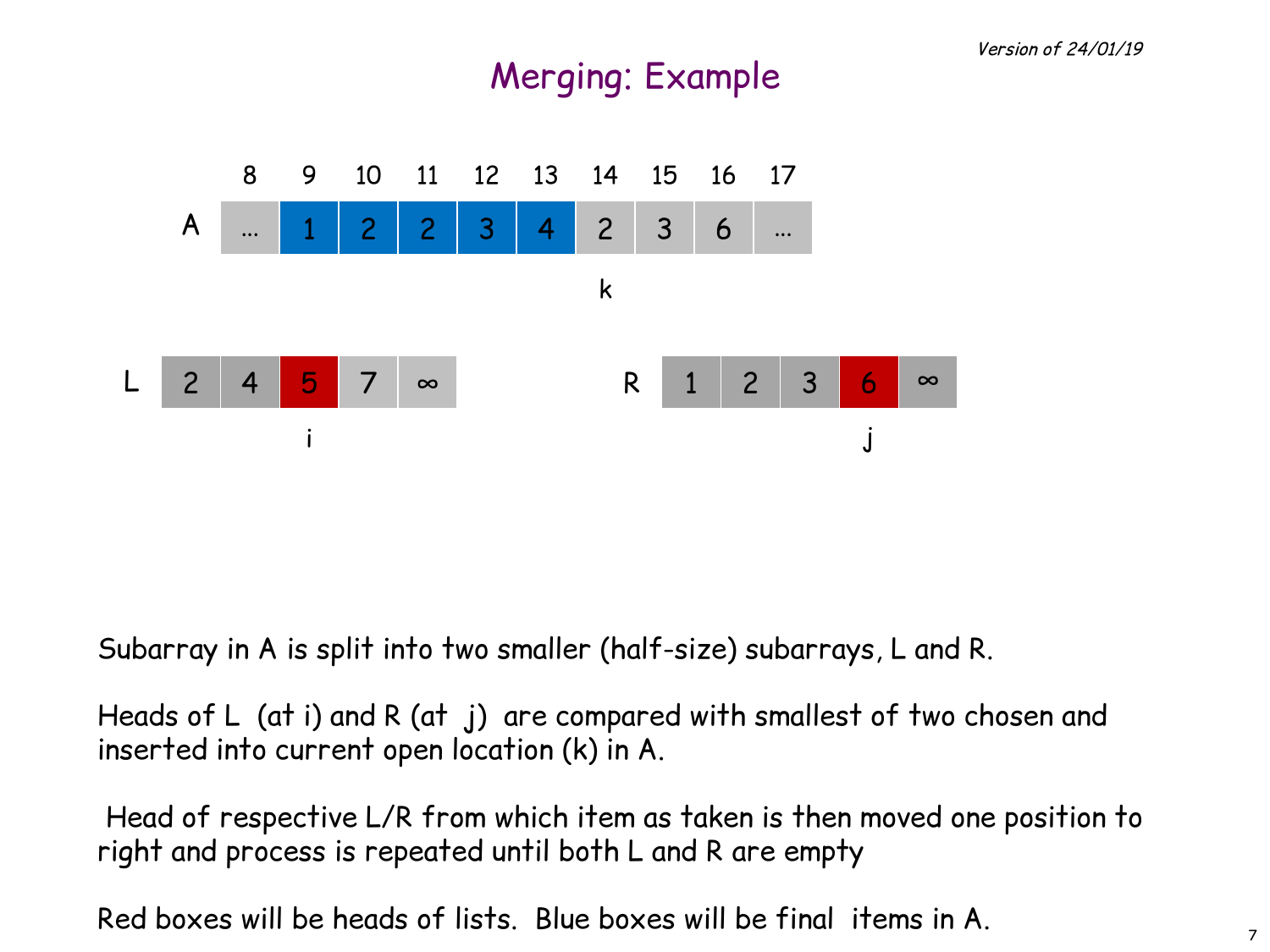

Version of 24/01/19
# Merging: Example
8
9
10
11
12
13
14
15
16
17
A
…
1
2
2
3
4
2
3
6
…
k
L
2
4
5
7
∞
R
1
2
3
6
∞

j
i
Subarray in A is split into two smaller (half-size) subarrays, L and R.

Heads of L  (at i) and R (at  j)  are compared with smallest of two chosen and inserted into current open location (k) in A.

 Head of respective L/R from which item as taken is then moved one position to right and process is repeated until both L and R are empty

Red boxes will be heads of lists.  Blue boxes will be final  items in A.
7